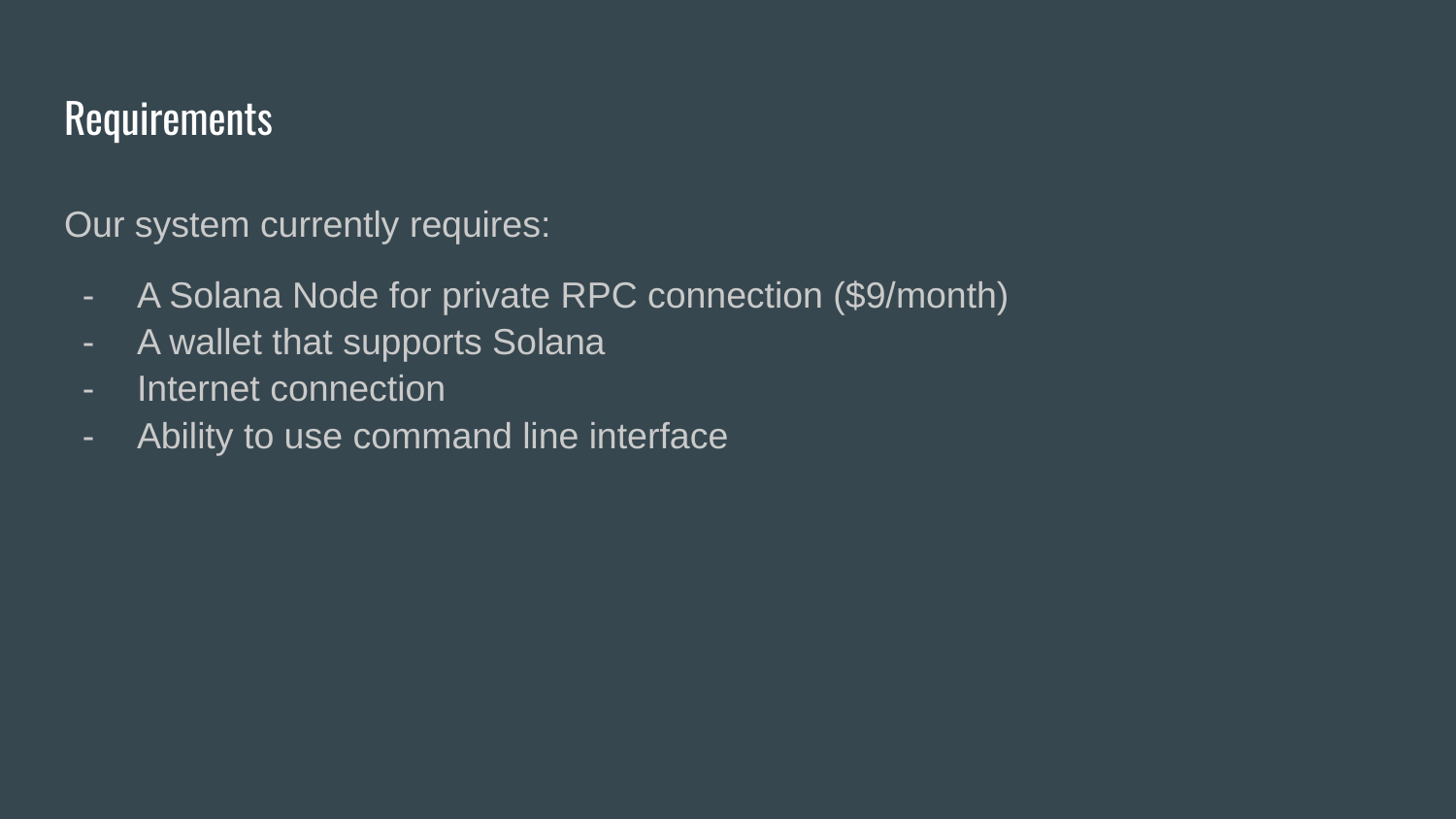

# Requirements
Our system currently requires:
A Solana Node for private RPC connection ($9/month)
A wallet that supports Solana
Internet connection
Ability to use command line interface